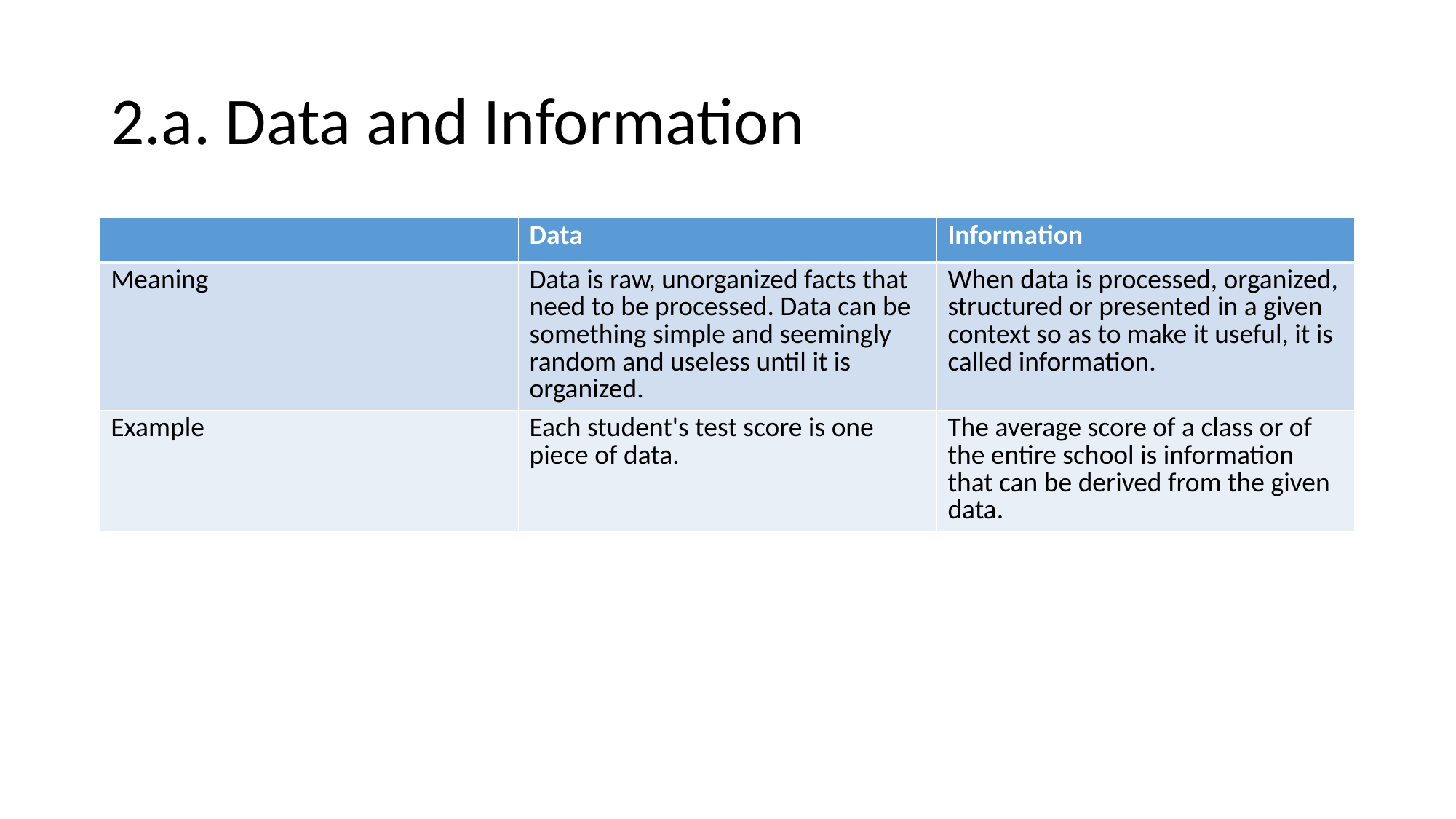

# 2.a. Data and Information
|  | Data | Information |
| --- | --- | --- |
| Meaning | Data is raw, unorganized facts that need to be processed. Data can be something simple and seemingly random and useless until it is organized. | When data is processed, organized, structured or presented in a given context so as to make it useful, it is called information. |
| Example | Each student's test score is one piece of data. | The average score of a class or of the entire school is information that can be derived from the given data. |